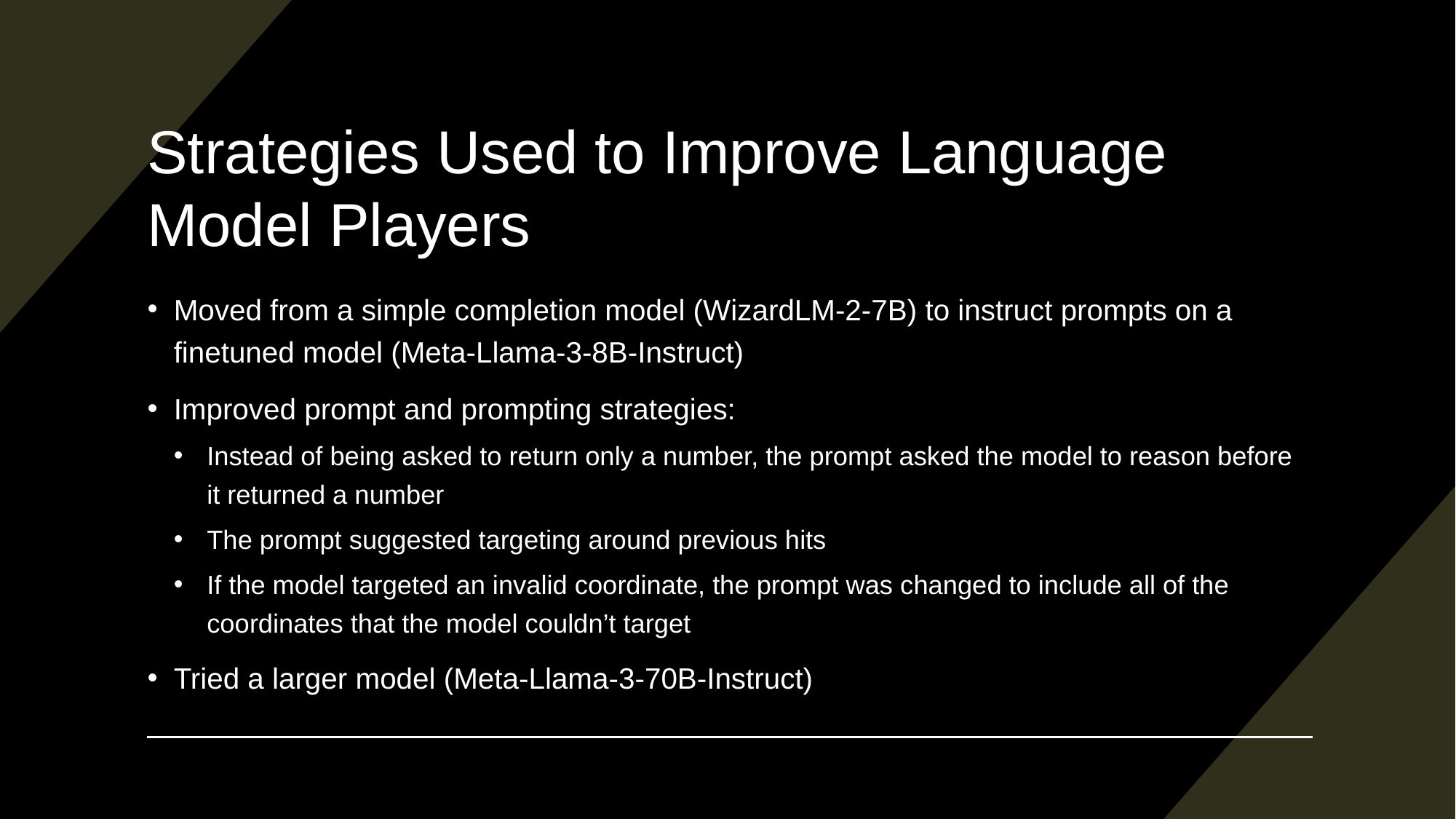

# Strategies Used to Improve Language Model Players
Moved from a simple completion model (WizardLM-2-7B) to instruct prompts on a finetuned model (Meta-Llama-3-8B-Instruct)
Improved prompt and prompting strategies:
Instead of being asked to return only a number, the prompt asked the model to reason before it returned a number
The prompt suggested targeting around previous hits
If the model targeted an invalid coordinate, the prompt was changed to include all of the coordinates that the model couldn’t target
Tried a larger model (Meta-Llama-3-70B-Instruct)